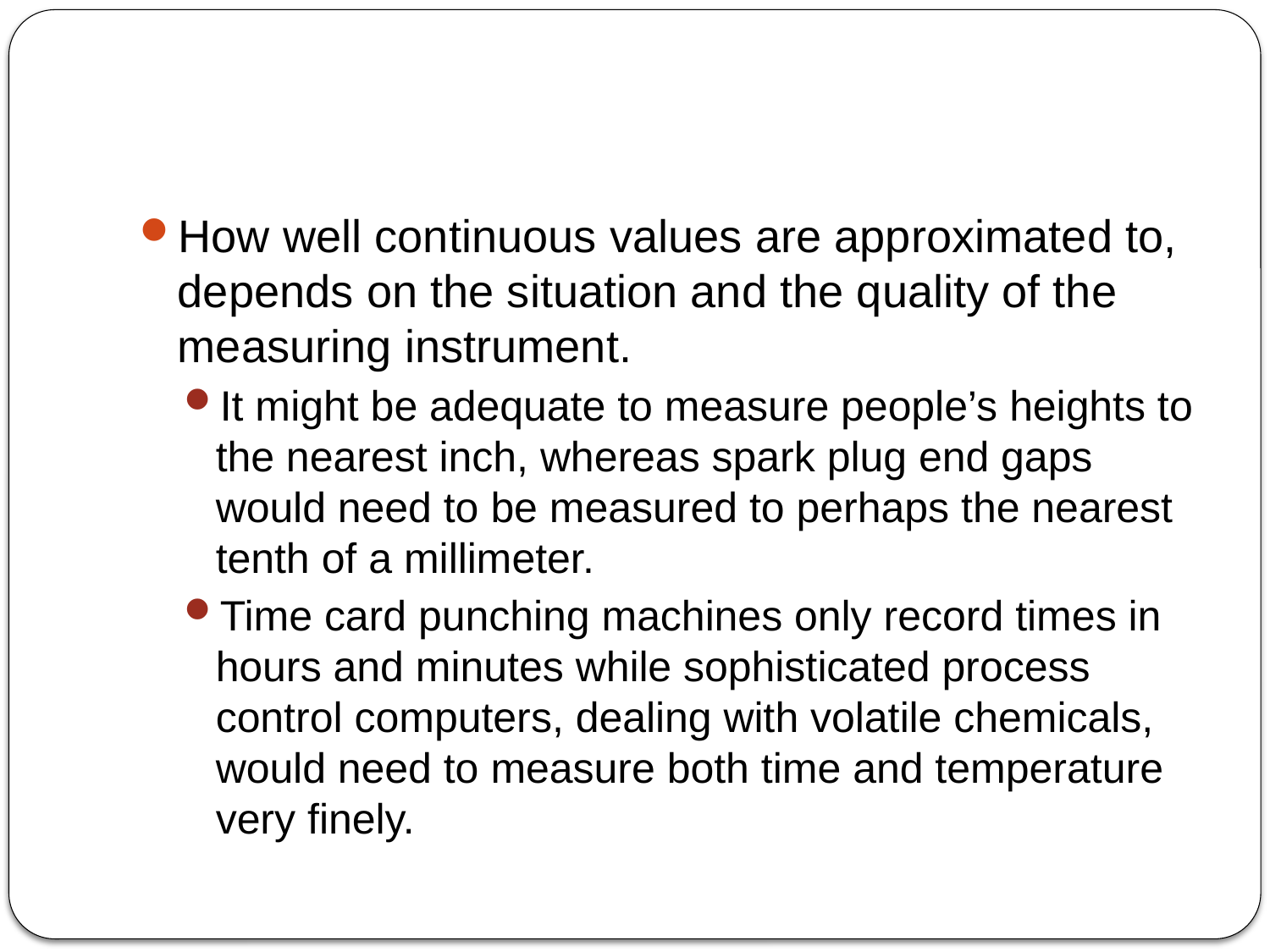

#
How well continuous values are approximated to, depends on the situation and the quality of the measuring instrument.
It might be adequate to measure people’s heights to the nearest inch, whereas spark plug end gaps would need to be measured to perhaps the nearest tenth of a millimeter.
Time card punching machines only record times in hours and minutes while sophisticated process control computers, dealing with volatile chemicals, would need to measure both time and temperature very finely.